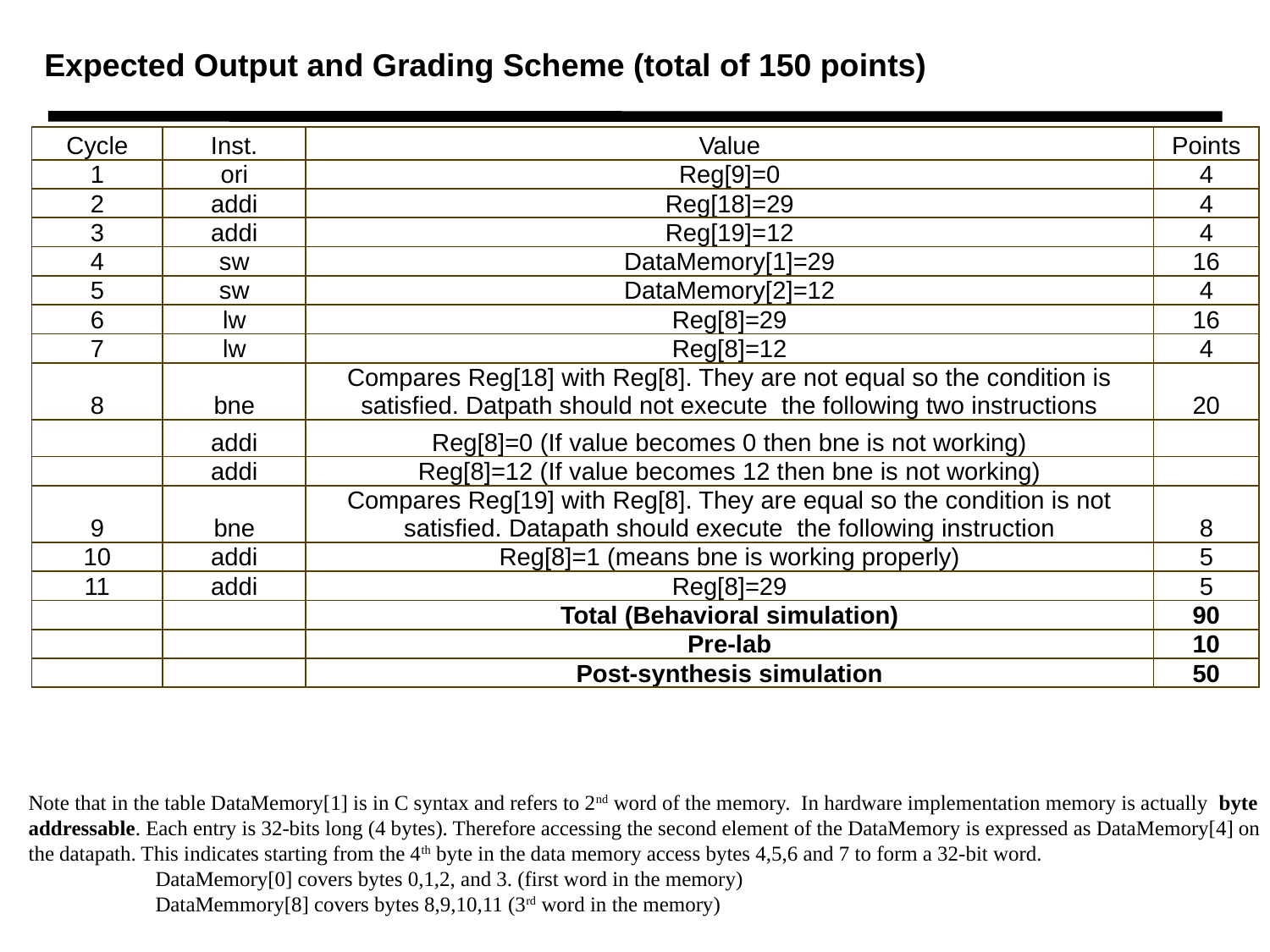

# Expected Output and Grading Scheme (total of 150 points)
| Cycle | Inst. | Value | Points |
| --- | --- | --- | --- |
| 1 | ori | Reg[9]=0 | 4 |
| 2 | addi | Reg[18]=29 | 4 |
| 3 | addi | Reg[19]=12 | 4 |
| 4 | sw | DataMemory[1]=29 | 16 |
| 5 | sw | DataMemory[2]=12 | 4 |
| 6 | lw | Reg[8]=29 | 16 |
| 7 | lw | Reg[8]=12 | 4 |
| 8 | bne | Compares Reg[18] with Reg[8]. They are not equal so the condition is satisfied. Datpath should not execute the following two instructions | 20 |
|  | addi | Reg[8]=0 (If value becomes 0 then bne is not working) |  |
|  | addi | Reg[8]=12 (If value becomes 12 then bne is not working) |  |
| 9 | bne | Compares Reg[19] with Reg[8]. They are equal so the condition is not satisfied. Datapath should execute the following instruction | 8 |
| 10 | addi | Reg[8]=1 (means bne is working properly) | 5 |
| 11 | addi | Reg[8]=29 | 5 |
|  |  | Total (Behavioral simulation) | 90 |
|  |  | Pre-lab | 10 |
|  |  | Post-synthesis simulation | 50 |
Note that in the table DataMemory[1] is in C syntax and refers to 2nd word of the memory.  In hardware implementation memory is actually  byte addressable. Each entry is 32-bits long (4 bytes). Therefore accessing the second element of the DataMemory is expressed as DataMemory[4] on the datapath. This indicates starting from the 4th byte in the data memory access bytes 4,5,6 and 7 to form a 32-bit word.
	DataMemory[0] covers bytes 0,1,2, and 3. (first word in the memory)
	DataMemmory[8] covers bytes 8,9,10,11 (3rd word in the memory)